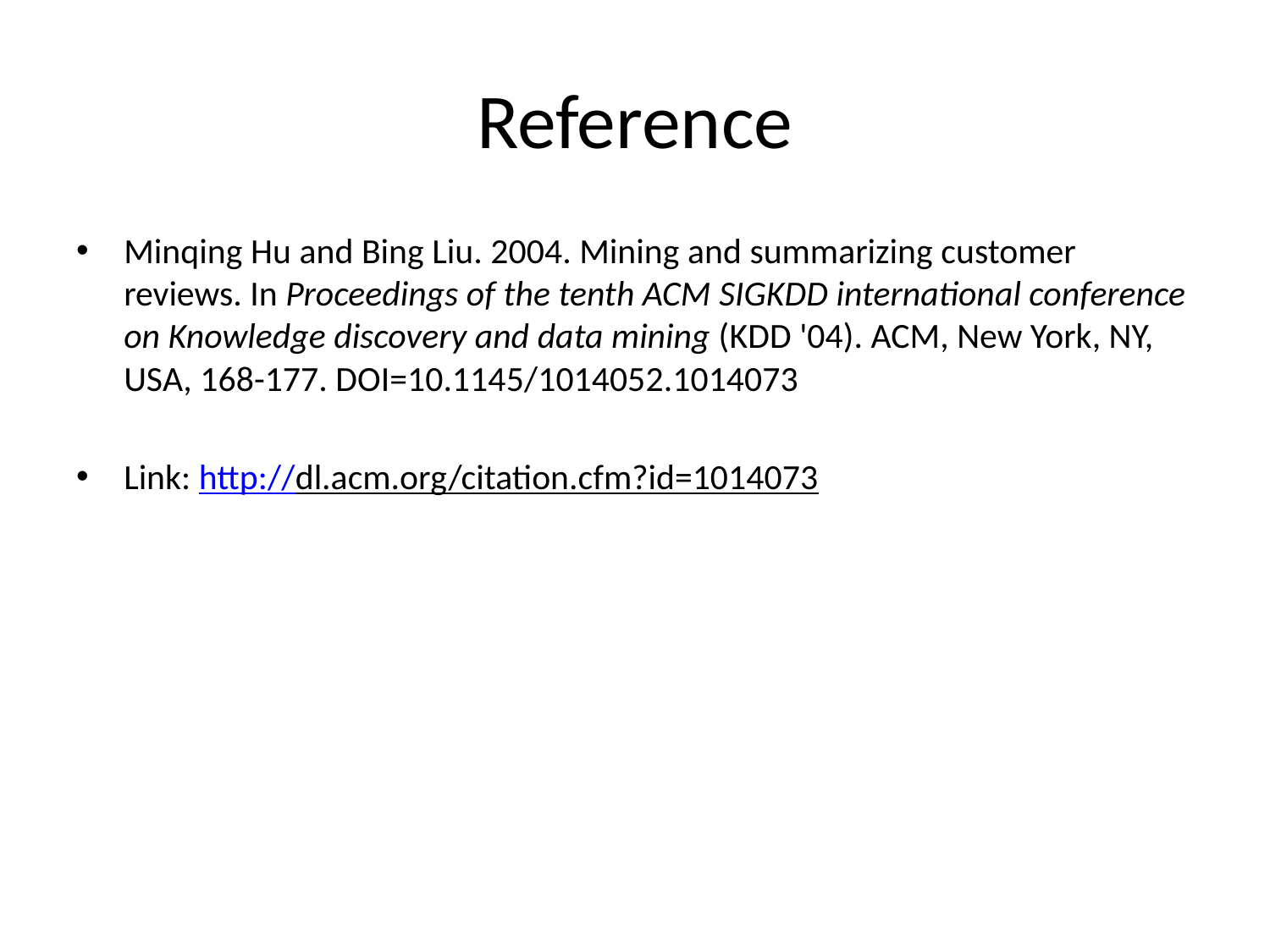

# Reference
Minqing Hu and Bing Liu. 2004. Mining and summarizing customer reviews. In Proceedings of the tenth ACM SIGKDD international conference on Knowledge discovery and data mining (KDD '04). ACM, New York, NY, USA, 168-177. DOI=10.1145/1014052.1014073

Link: http://dl.acm.org/citation.cfm?id=1014073